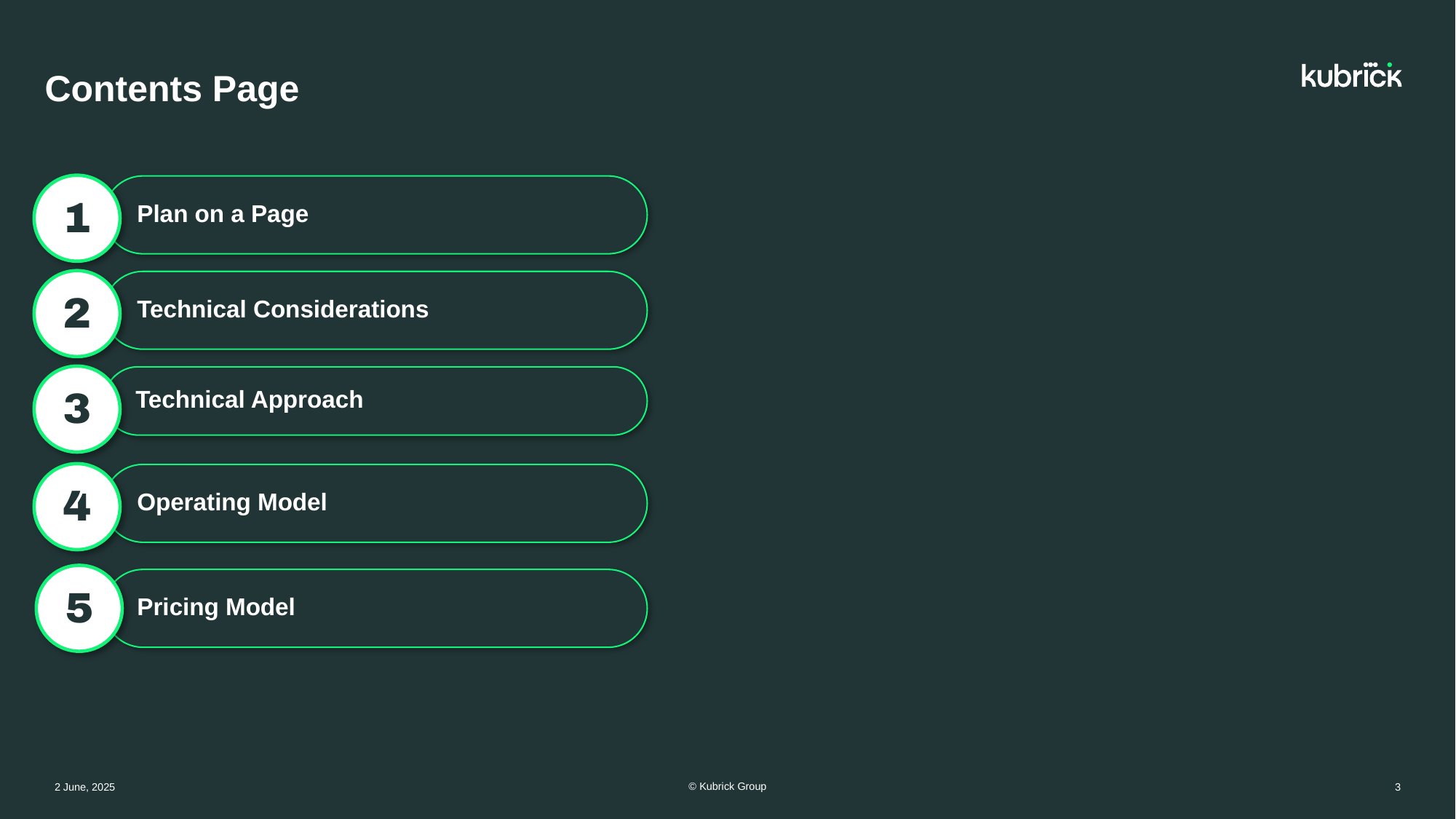

Contents Page
1
Plan on a Page
2
Technical Considerations
3
Technical Approach
4
Operating Model
5
Pricing Model
© Kubrick Group
2 June, 2025
3